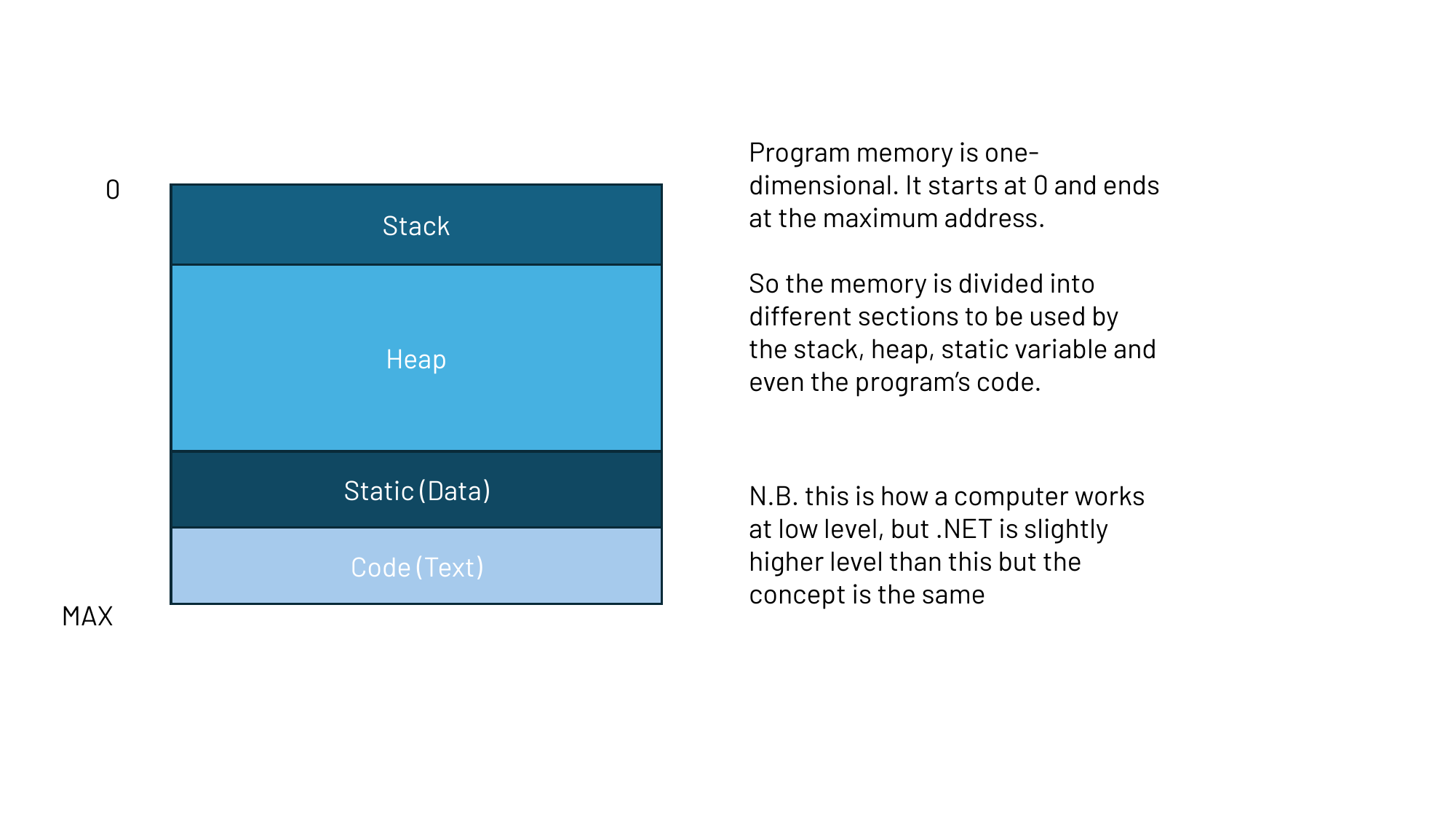

Program memory is one-dimensional. It starts at 0 and ends at the maximum address.

So the memory is divided into different sections to be used by the stack, heap, static variable and even the program’s code.
0
Stack
Heap
Static (Data)
N.B. this is how a computer works at low level, but .NET is slightly higher level than this but the concept is the same
Code (Text)
MAX